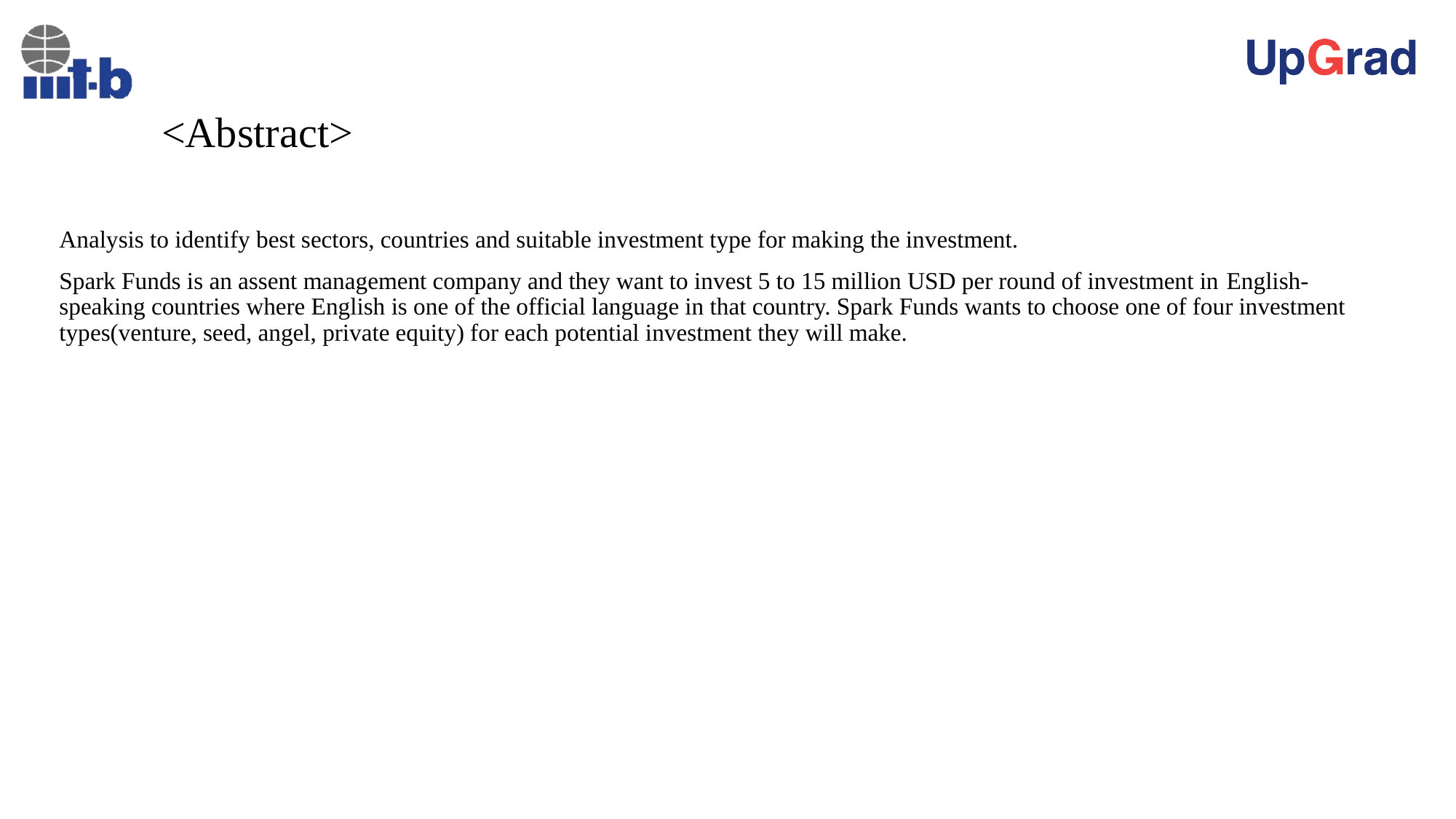

# <Abstract>
Analysis to identify best sectors, countries and suitable investment type for making the investment.
Spark Funds is an assent management company and they want to invest 5 to 15 million USD per round of investment in English-speaking countries where English is one of the official language in that country. Spark Funds wants to choose one of four investment types(venture, seed, angel, private equity) for each potential investment they will make.